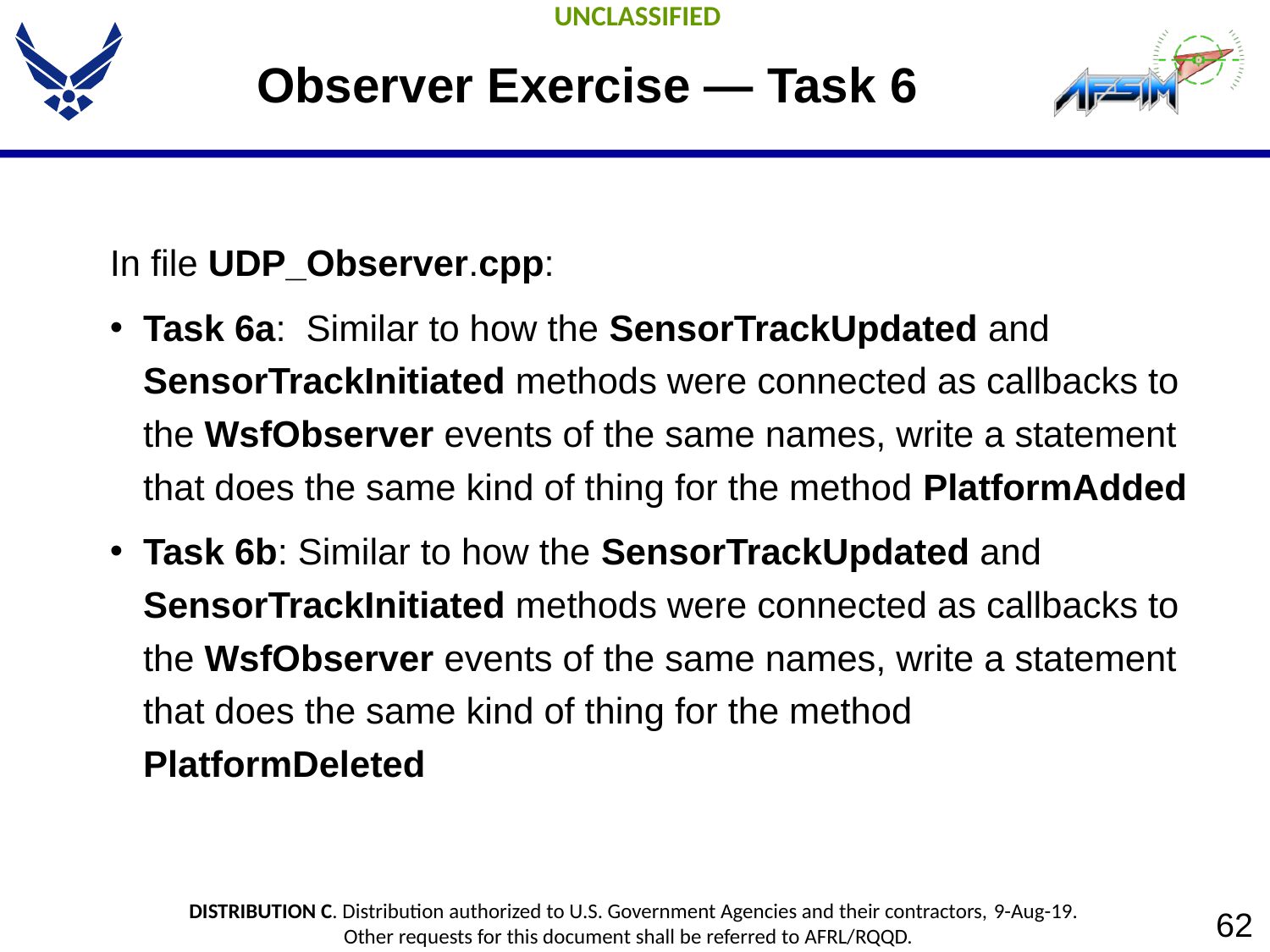

# Observer Exercise — Task 6
In file UDP_Observer.cpp:
Task 6a:  Similar to how the SensorTrackUpdated and SensorTrackInitiated methods were connected as callbacks to the WsfObserver events of the same names, write a statement that does the same kind of thing for the method PlatformAdded
Task 6b: Similar to how the SensorTrackUpdated and SensorTrackInitiated methods were connected as callbacks to the WsfObserver events of the same names, write a statement that does the same kind of thing for the method PlatformDeleted